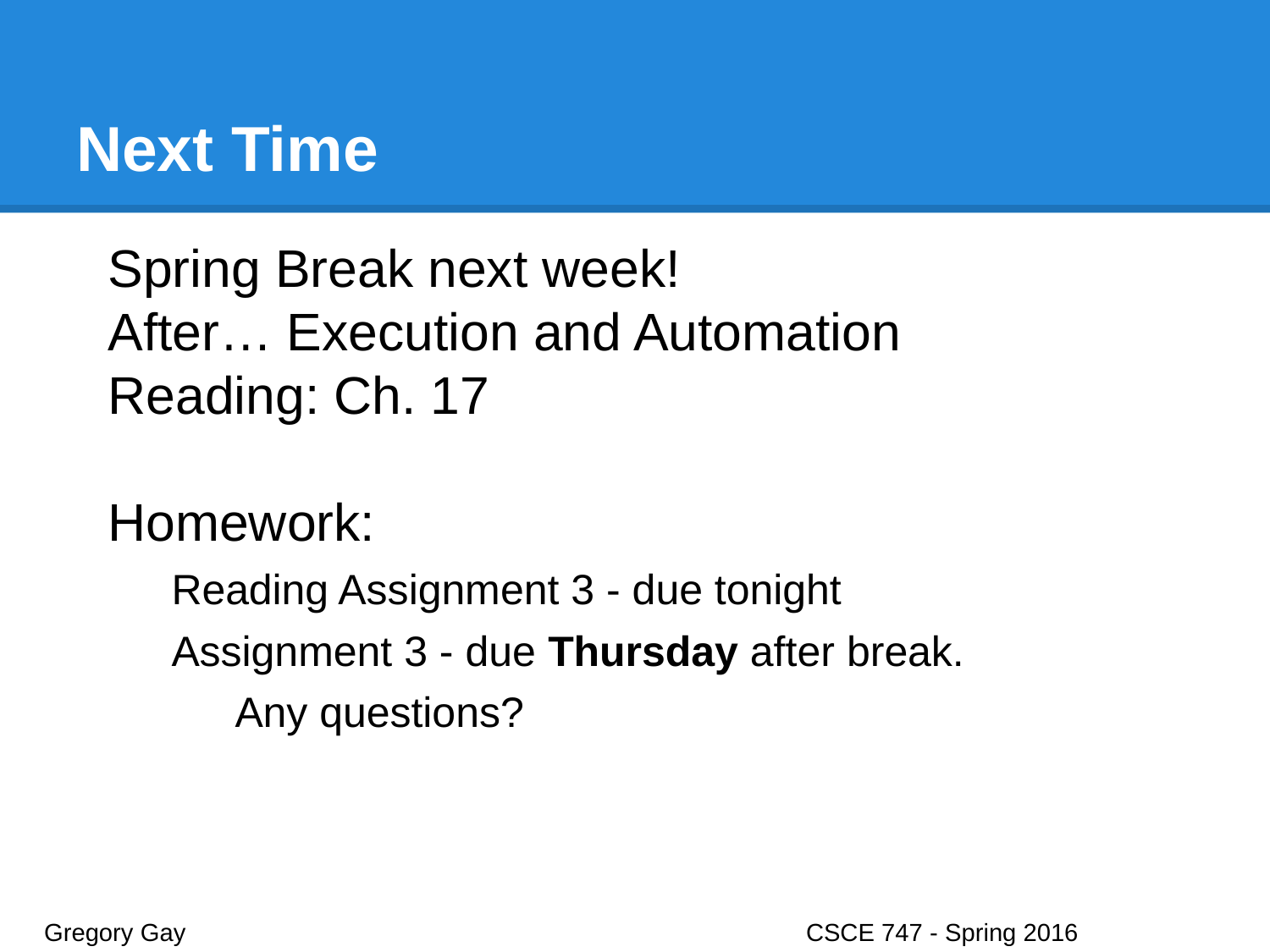

# Next Time
Spring Break next week!
After… Execution and Automation
Reading: Ch. 17

Homework:
Reading Assignment 3 - due tonight
Assignment 3 - due Thursday after break.
Any questions?
Gregory Gay					CSCE 747 - Spring 2016							41